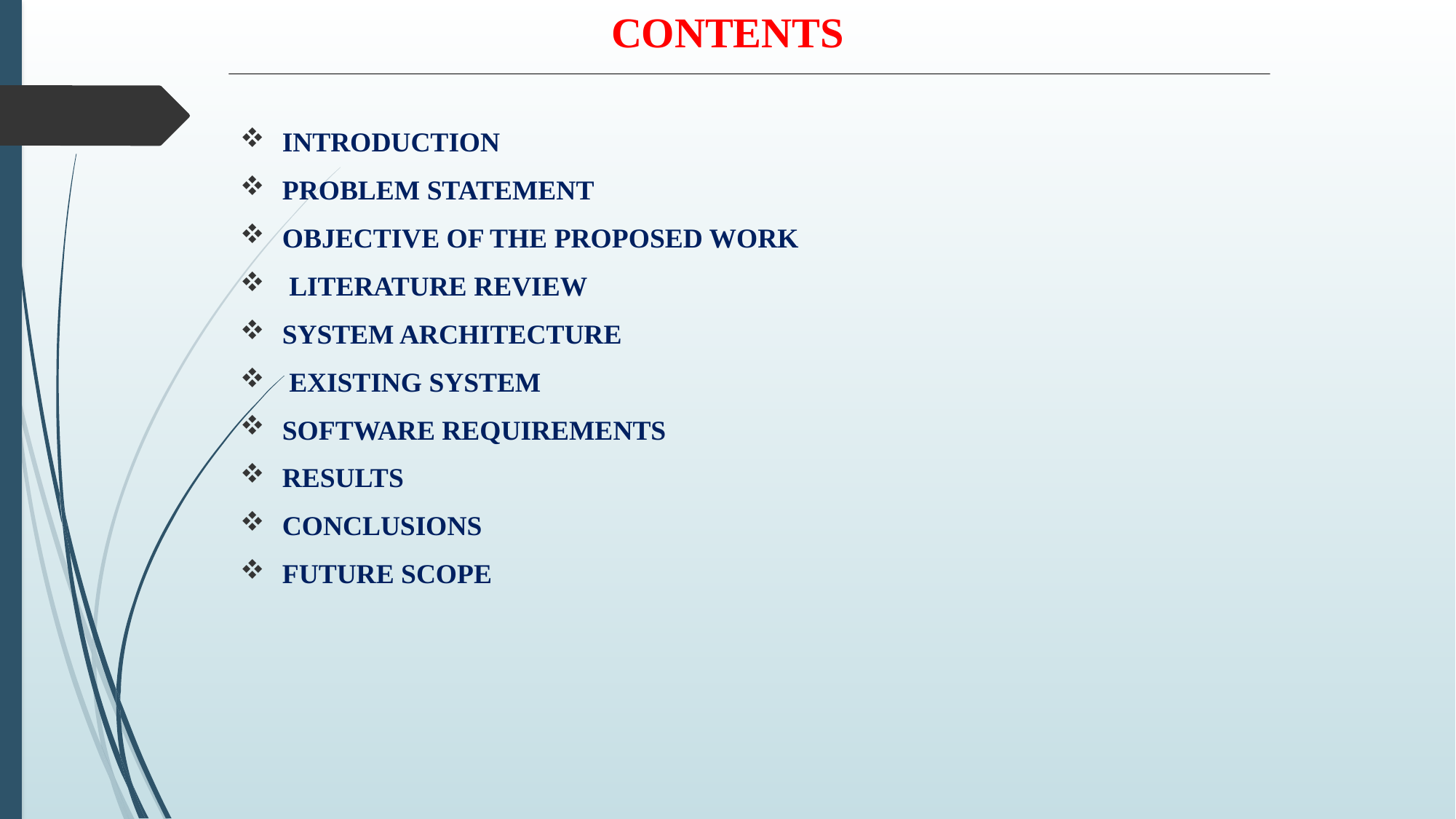

# CONTENTS
INTRODUCTION
PROBLEM STATEMENT
OBJECTIVE OF THE PROPOSED WORK
 LITERATURE REVIEW
SYSTEM ARCHITECTURE
 EXISTING SYSTEM
SOFTWARE REQUIREMENTS
RESULTS
CONCLUSIONS
FUTURE SCOPE